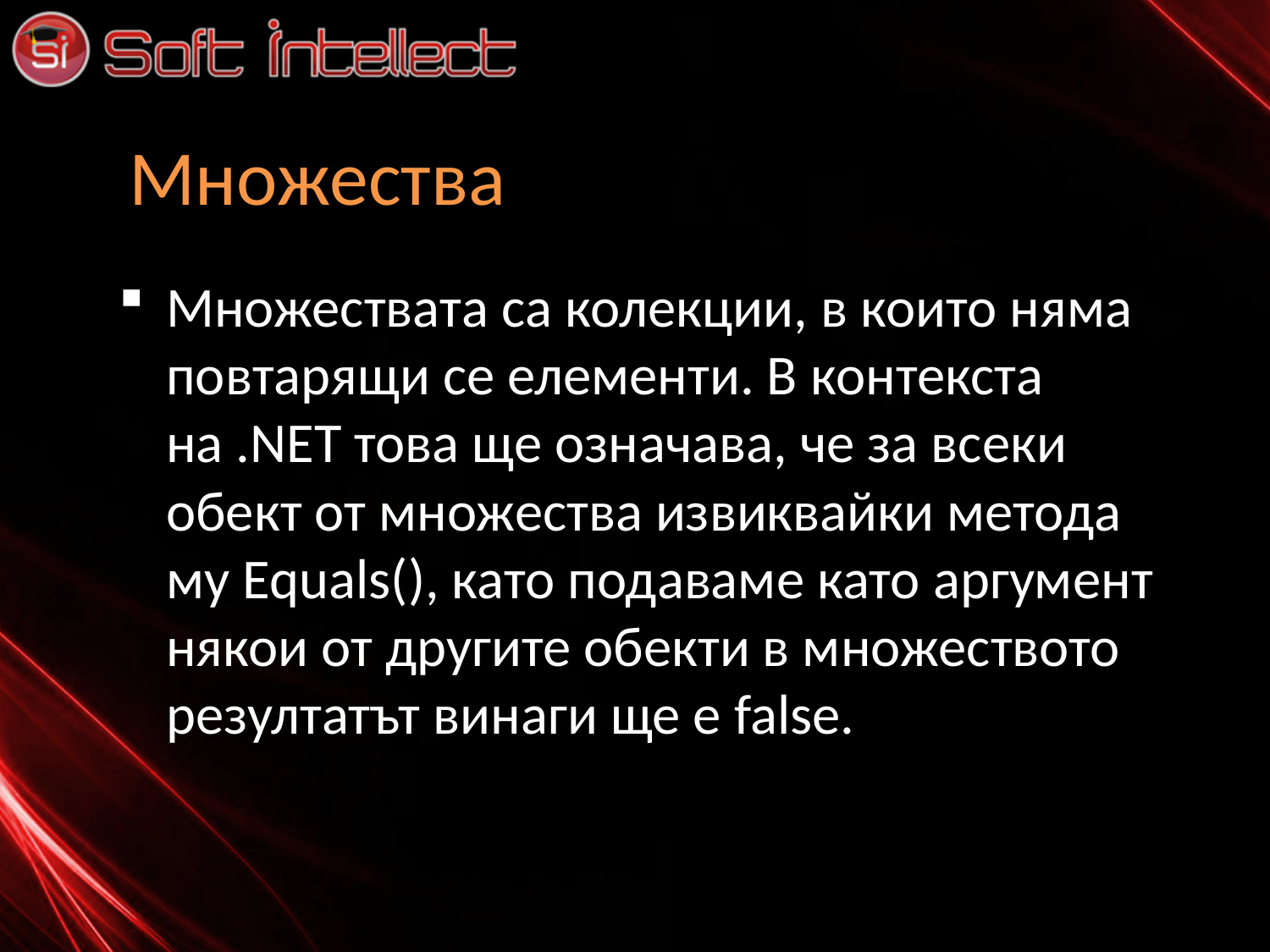

# Множества
Множествата са колекции, в които няма повтарящи се елементи. В контекста на .NET това ще означава, че за всеки обект от множества извиквайки метода му Еquals(), като подаваме като аргумент някои от другите обекти в множеството резултатът винаги ще е false.